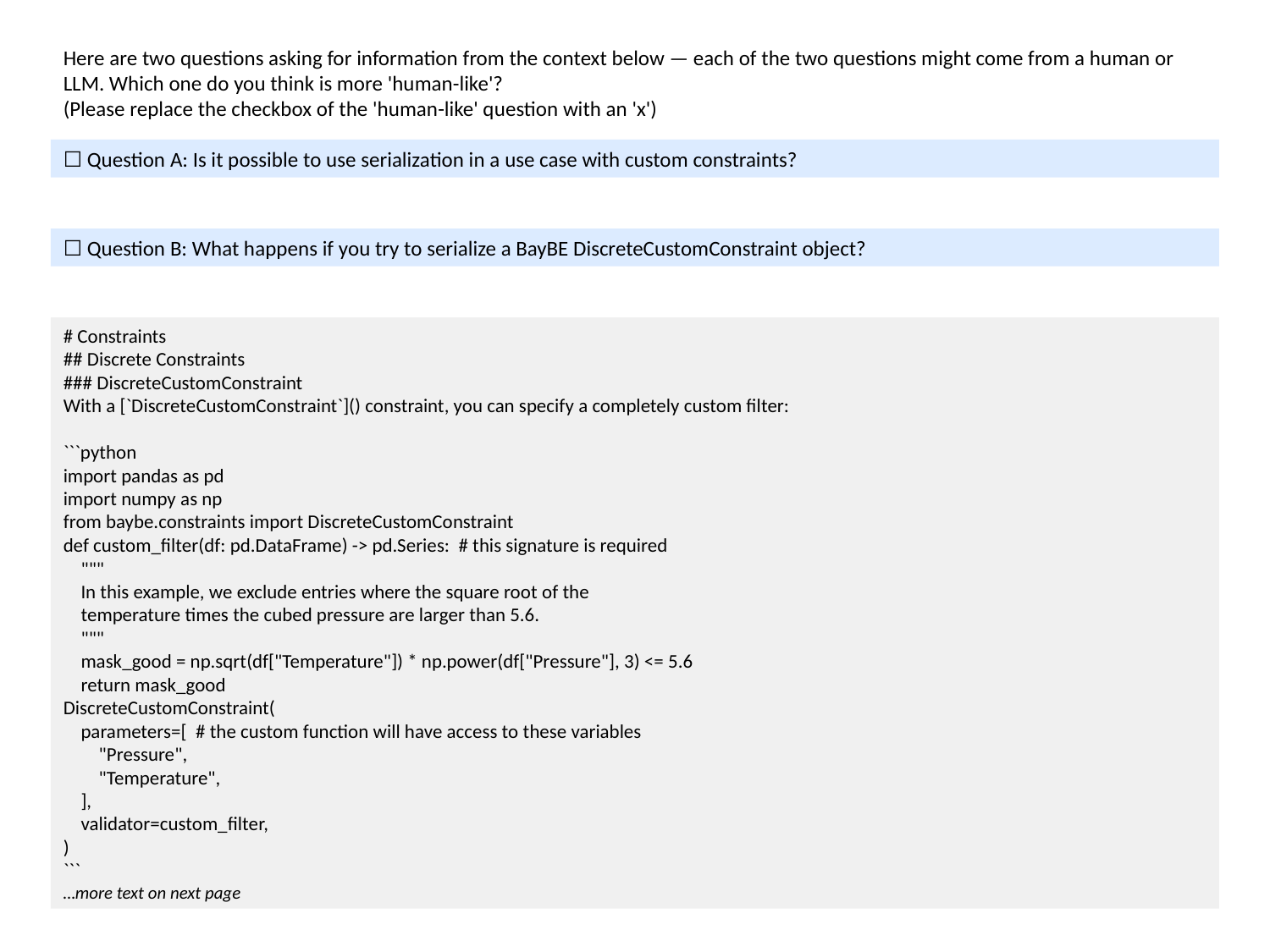

Here are two questions asking for information from the context below — each of the two questions might come from a human or LLM. Which one do you think is more 'human-like'?
(Please replace the checkbox of the 'human-like' question with an 'x')
☐ Question A: Is it possible to use serialization in a use case with custom constraints?
☐ Question B: What happens if you try to serialize a BayBE DiscreteCustomConstraint object?
# Constraints
## Discrete Constraints
### DiscreteCustomConstraint
With a [`DiscreteCustomConstraint`]() constraint, you can specify a completely custom filter:

```python
import pandas as pd
import numpy as np
from baybe.constraints import DiscreteCustomConstraint
def custom_filter(df: pd.DataFrame) -> pd.Series:  # this signature is required
    """
    In this example, we exclude entries where the square root of the
    temperature times the cubed pressure are larger than 5.6.
    """
    mask_good = np.sqrt(df["Temperature"]) * np.power(df["Pressure"], 3) <= 5.6
    return mask_good
DiscreteCustomConstraint(
    parameters=[  # the custom function will have access to these variables
        "Pressure",
        "Temperature",
    ],
    validator=custom_filter,
)
```
…more text on next page